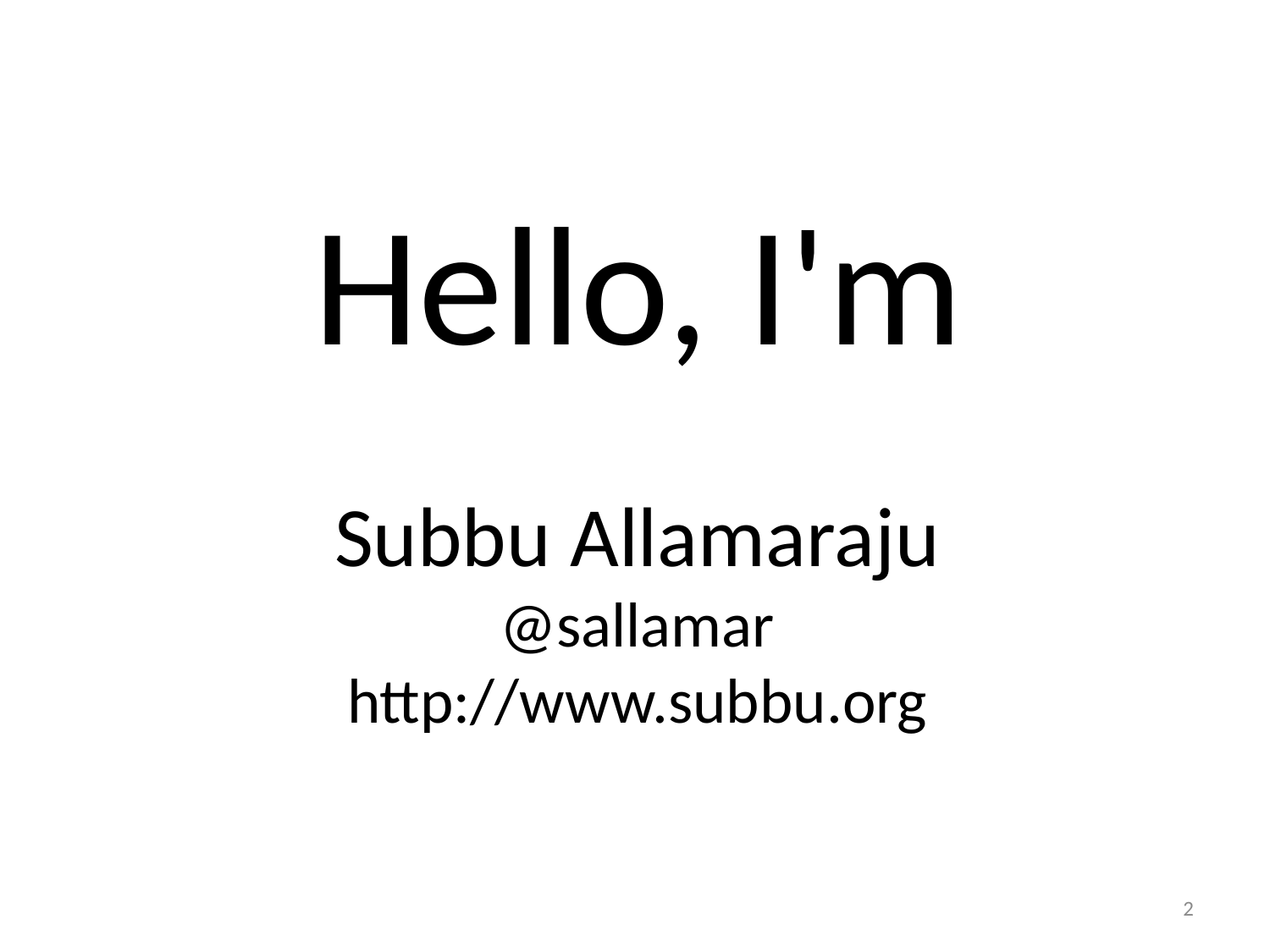

Hello, I'm
Subbu Allamaraju
@sallamar
http://www.subbu.org
2